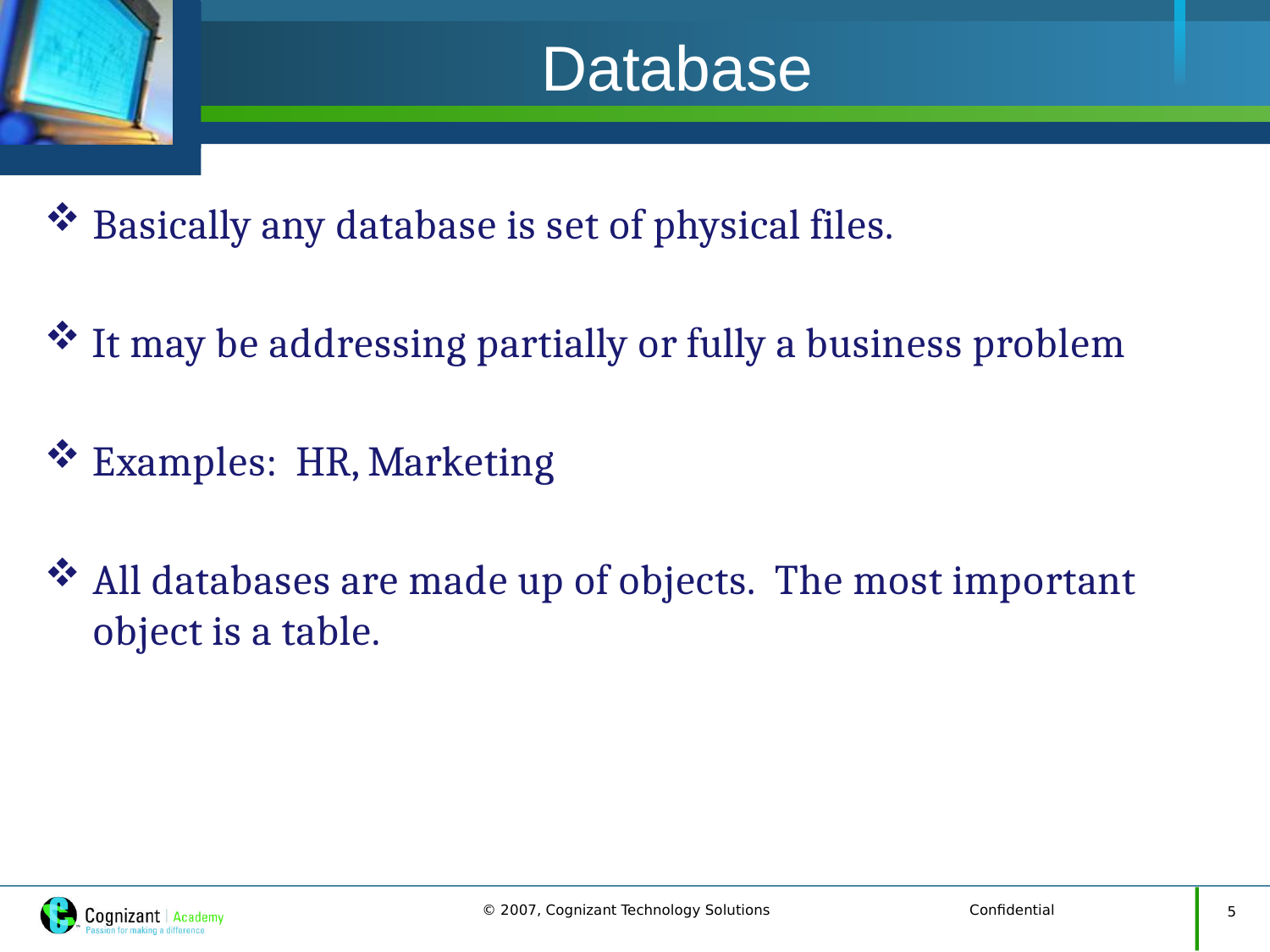

# Database
Basically any database is set of physical files.

It may be addressing partially or fully a business problem

Examples:  HR, Marketing

All databases are made up of objects.  The most important object is a table.

5